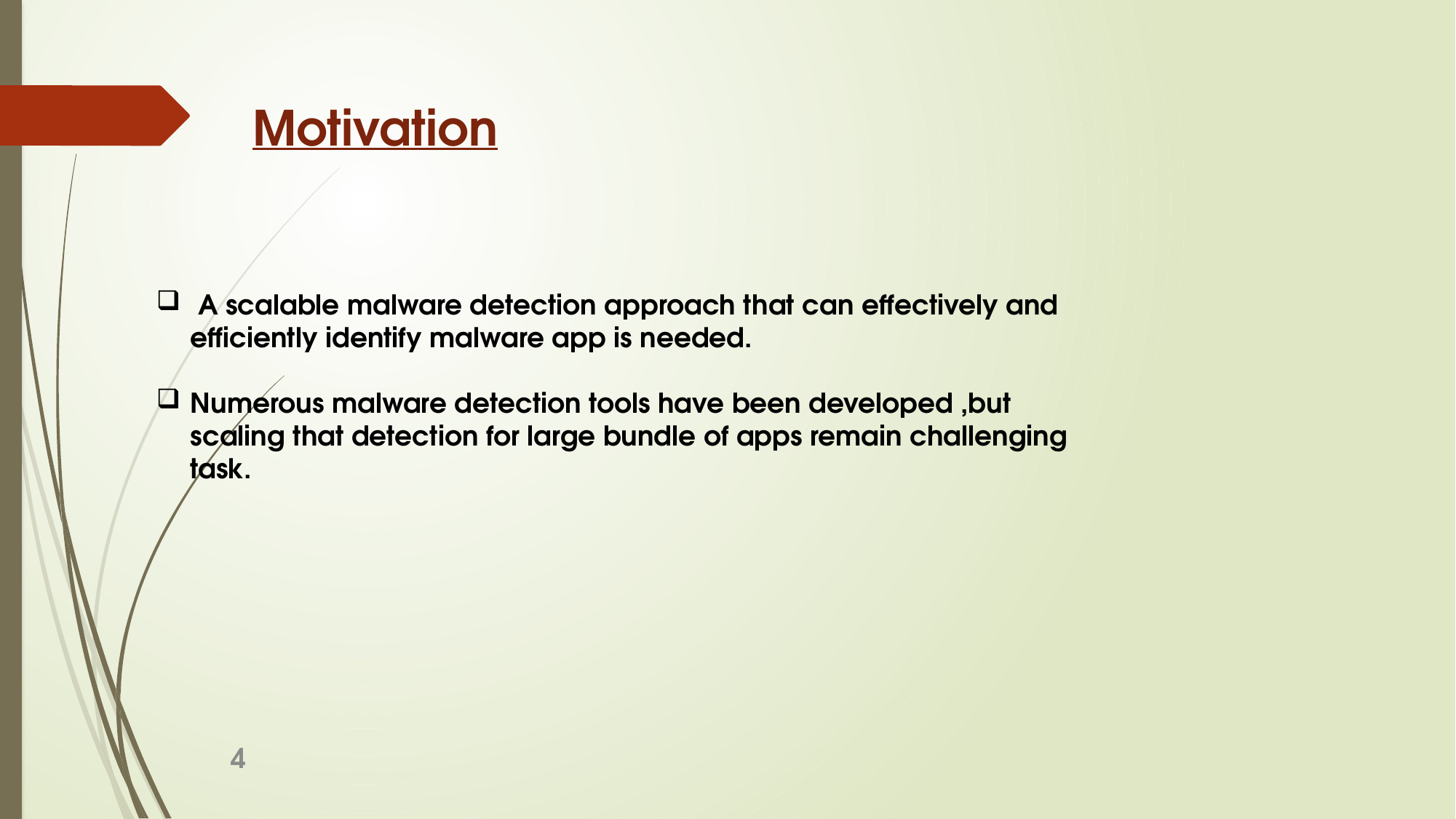

Motivation

 A scalable malware detection approach that can effectively and efficiently identify malware app is needed.

Numerous malware detection tools have been developed ,but scaling that detection for large bundle of apps remain challenging task.

4